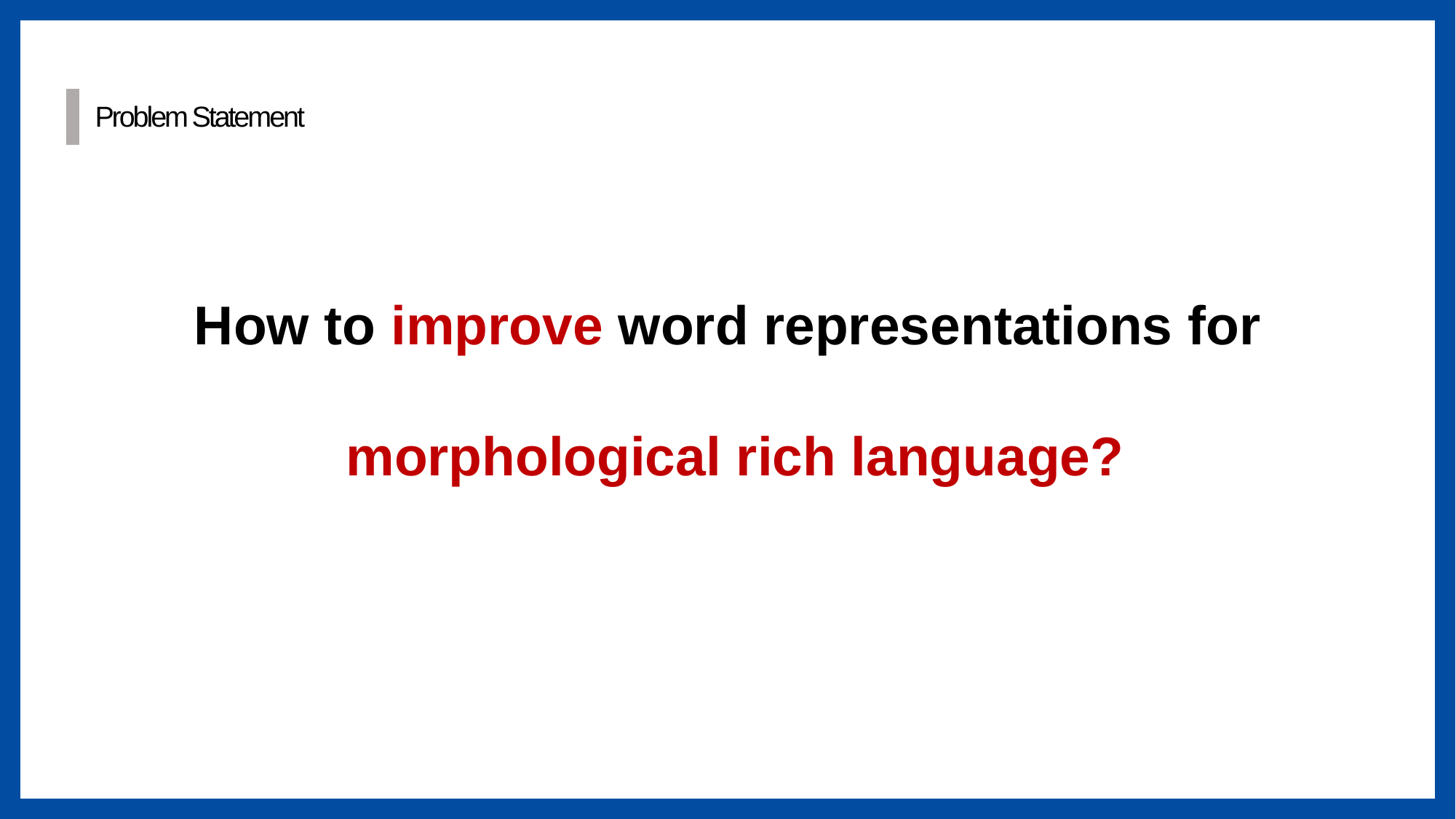

Problem Statement
How to improve word representations for

 morphological rich language?